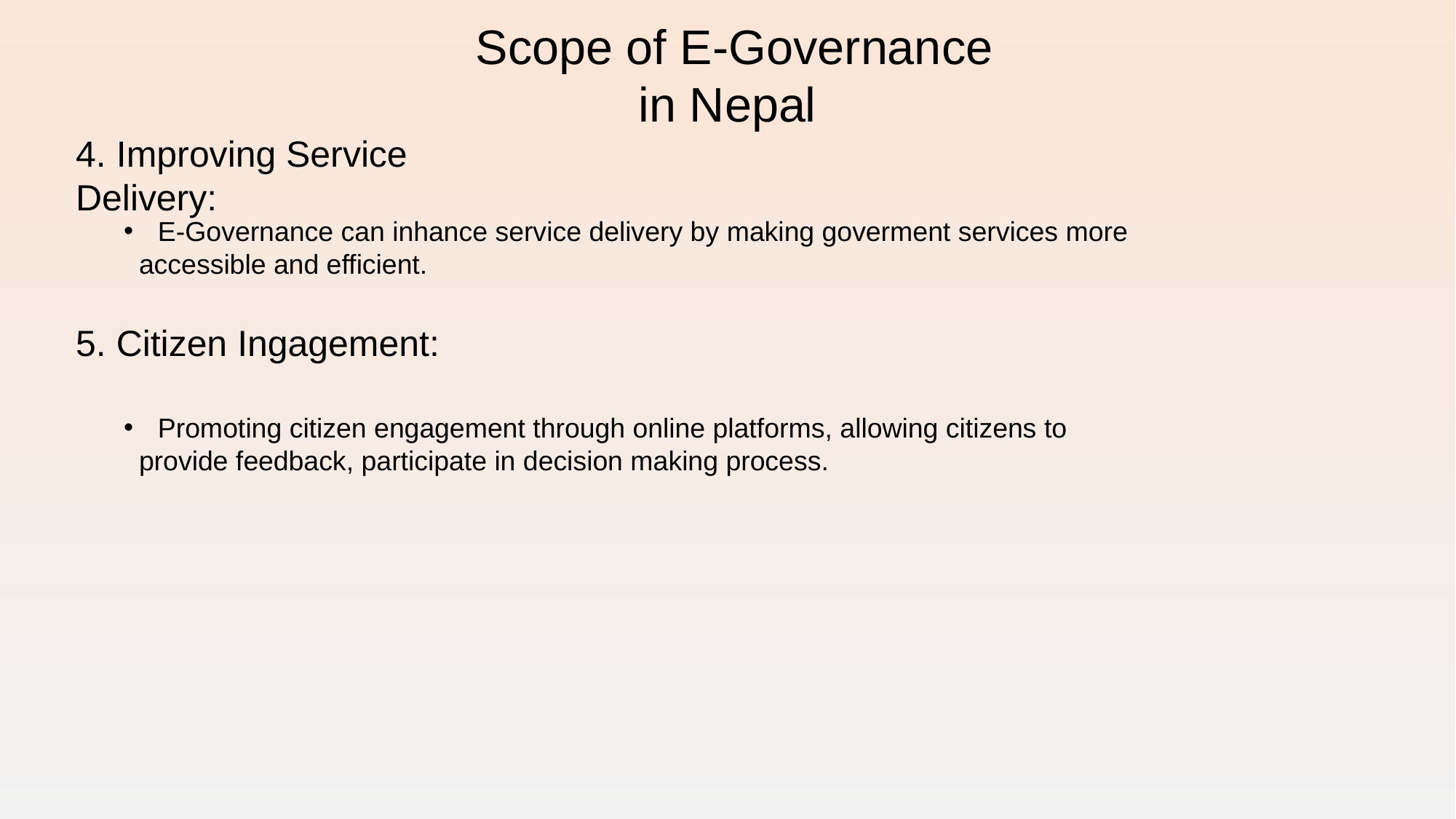

Scope of E-Governance in Nepal
4. Improving Service Delivery:
E-Governance can inhance service delivery by making goverment services more
  accessible and efficient.
5. Citizen Ingagement:
Promoting citizen engagement through online platforms, allowing citizens to
  provide feedback, participate in decision making process.